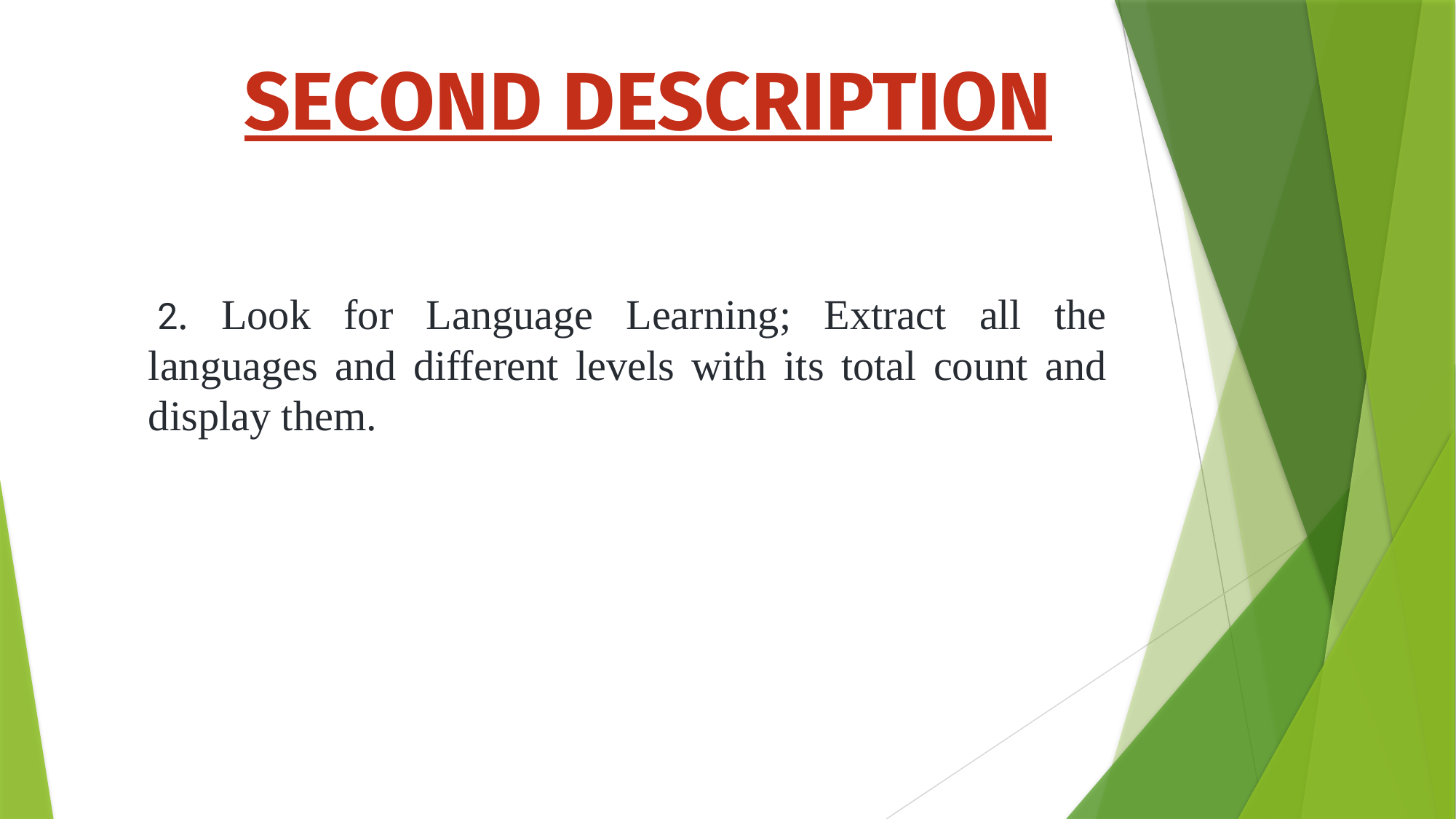

SECOND DESCRIPTION
 2. Look for Language Learning; Extract all the languages and different levels with its total count and display them.